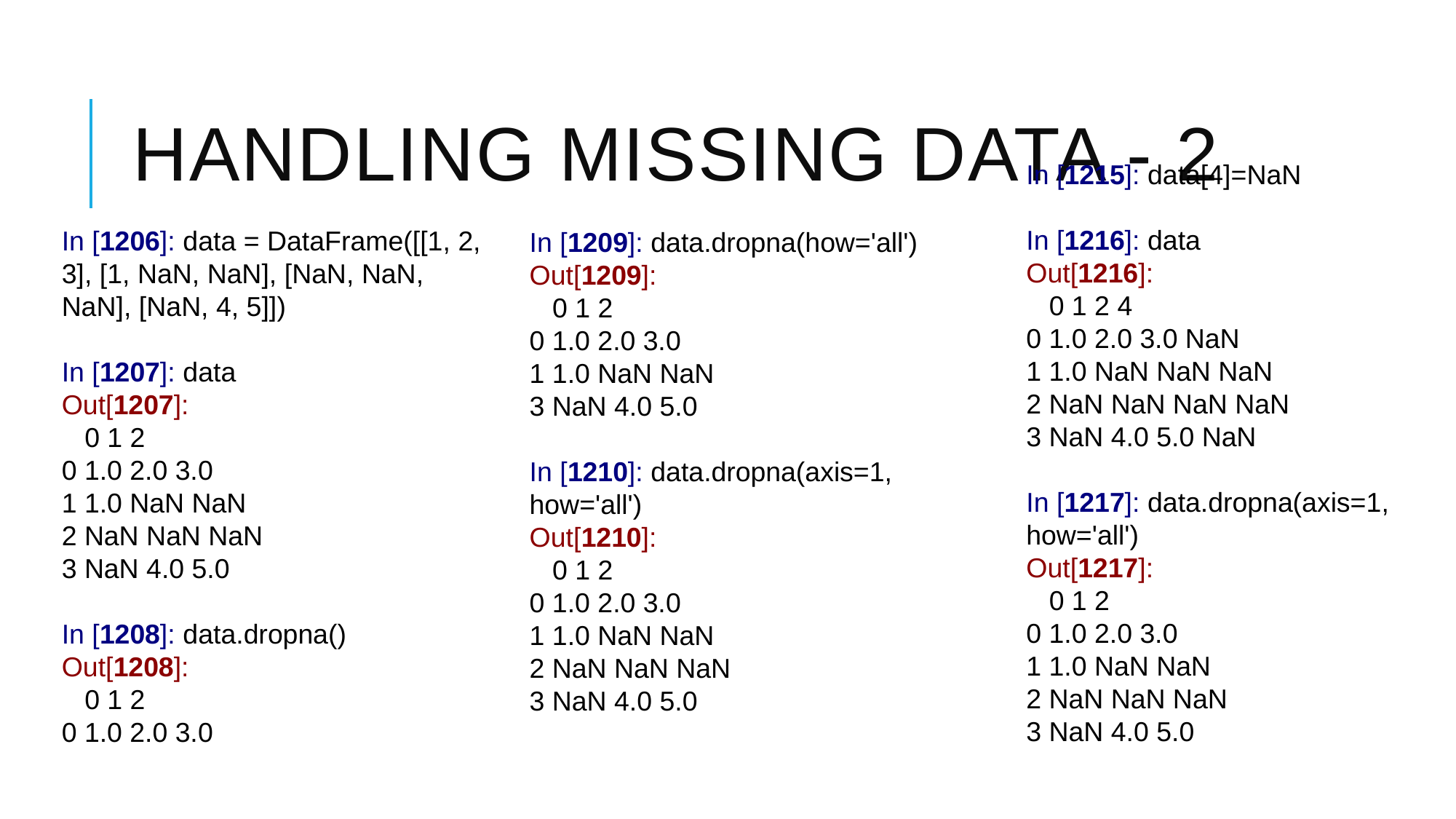

# Handling missing data - 2
In [1215]: data[4]=NaN

In [1216]: data
Out[1216]:
   0 1 2 4
0 1.0 2.0 3.0 NaN
1 1.0 NaN NaN NaN
2 NaN NaN NaN NaN
3 NaN 4.0 5.0 NaN

In [1217]: data.dropna(axis=1, how='all')
Out[1217]:
   0 1 2
0 1.0 2.0 3.0
1 1.0 NaN NaN
2 NaN NaN NaN
3 NaN 4.0 5.0
In [1206]: data = DataFrame([[1, 2, 3], [1, NaN, NaN], [NaN, NaN, NaN], [NaN, 4, 5]])
In [1207]: data
Out[1207]:
   0 1 2
0 1.0 2.0 3.0
1 1.0 NaN NaN
2 NaN NaN NaN
3 NaN 4.0 5.0

In [1208]: data.dropna()
Out[1208]:
   0 1 2
0 1.0 2.0 3.0
In [1209]: data.dropna(how='all')
Out[1209]:
   0 1 2
0 1.0 2.0 3.0
1 1.0 NaN NaN
3 NaN 4.0 5.0

In [1210]: data.dropna(axis=1, how='all')
Out[1210]:
   0 1 2
0 1.0 2.0 3.0
1 1.0 NaN NaN
2 NaN NaN NaN
3 NaN 4.0 5.0